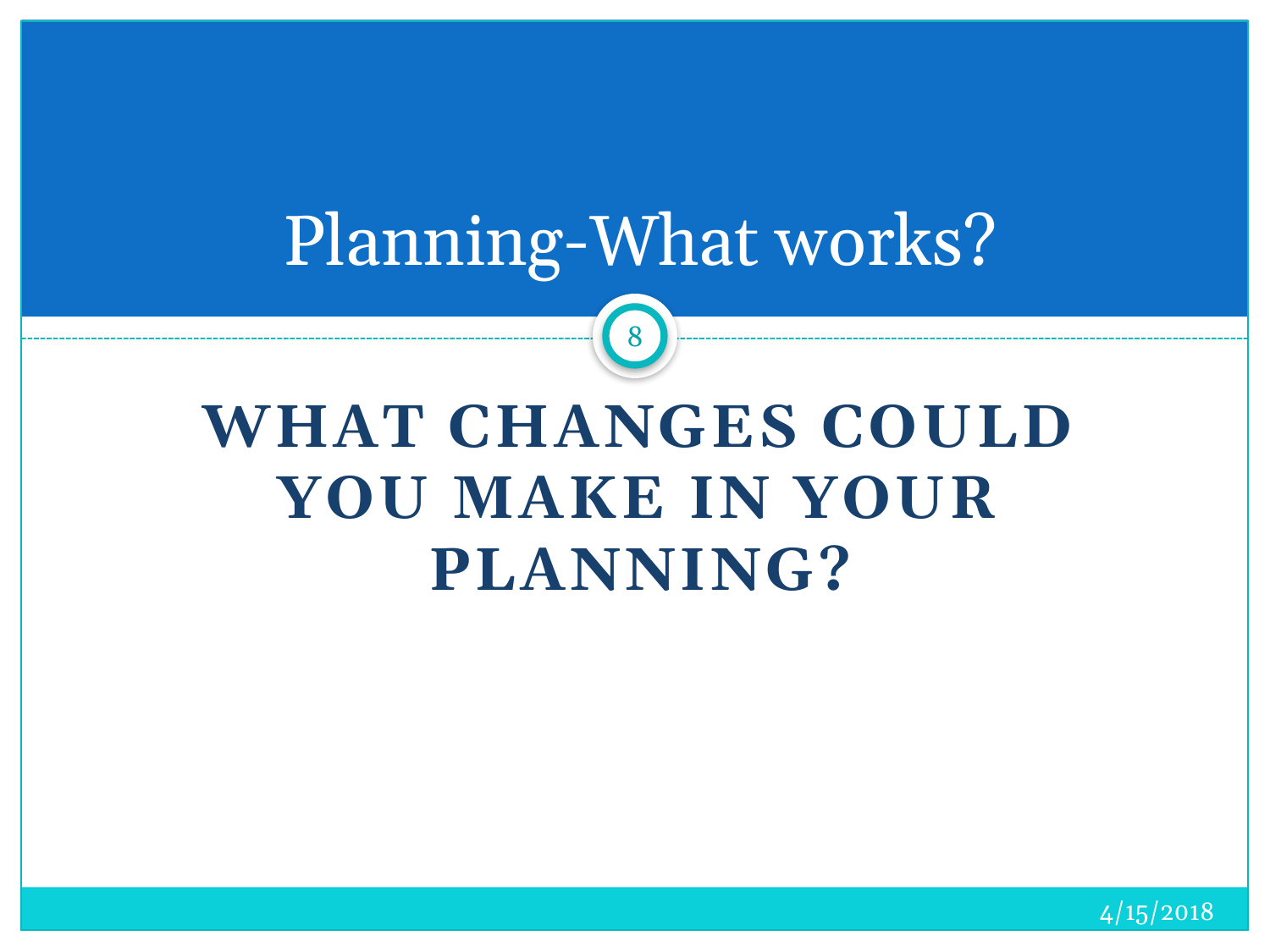

# Planning-What works?
8
What changes could you make in your planning?
4/15/2018